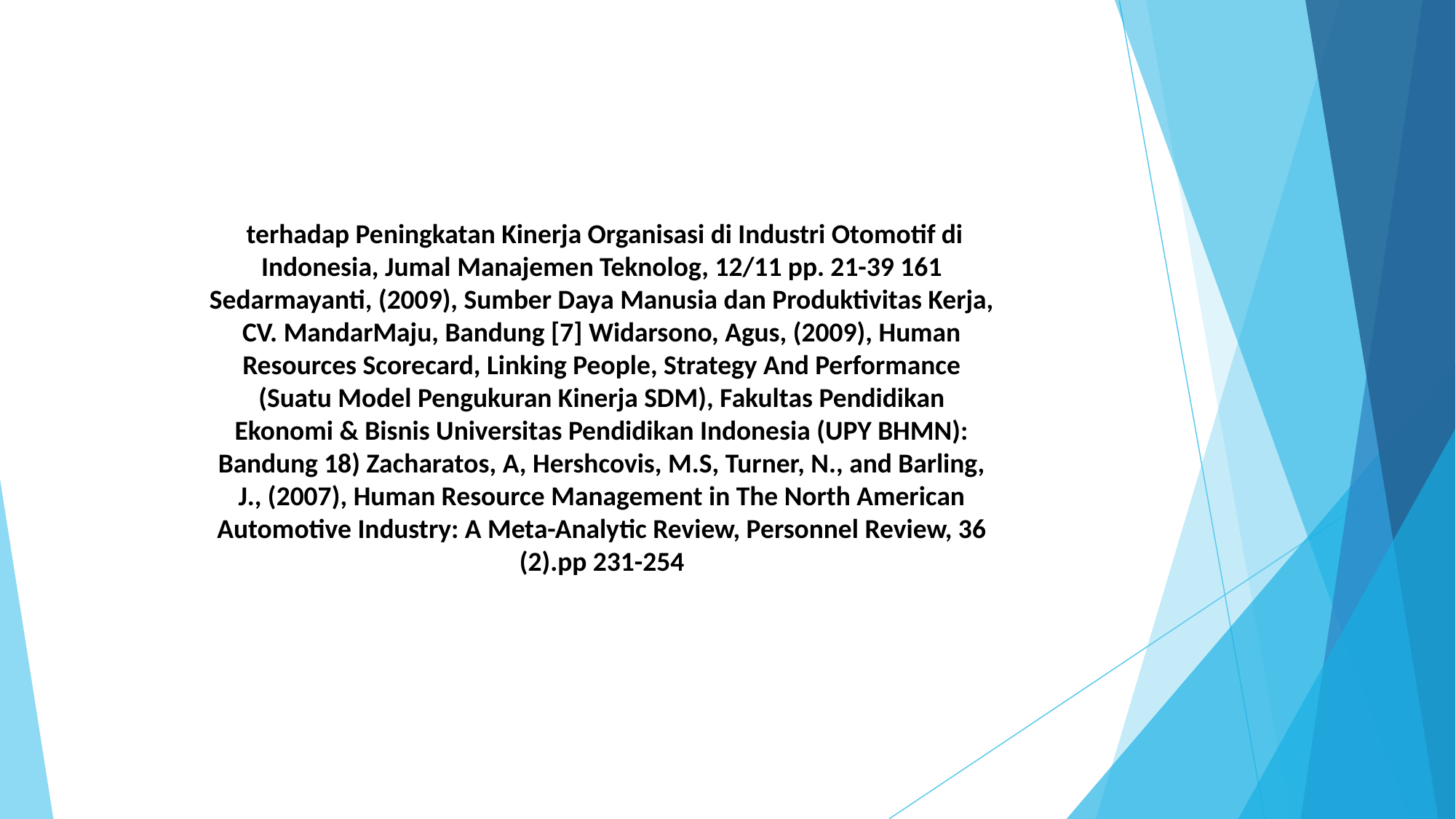

#
 terhadap Peningkatan Kinerja Organisasi di Industri Otomotif di Indonesia, Jumal Manajemen Teknolog, 12/11 pp. 21-39 161 Sedarmayanti, (2009), Sumber Daya Manusia dan Produktivitas Kerja, CV. MandarMaju, Bandung [7] Widarsono, Agus, (2009), Human Resources Scorecard, Linking People, Strategy And Performance (Suatu Model Pengukuran Kinerja SDM), Fakultas Pendidikan Ekonomi & Bisnis Universitas Pendidikan Indonesia (UPY BHMN): Bandung 18) Zacharatos, A, Hershcovis, M.S, Turner, N., and Barling, J., (2007), Human Resource Management in The North American Automotive Industry: A Meta-Analytic Review, Personnel Review, 36 (2).pp 231-254